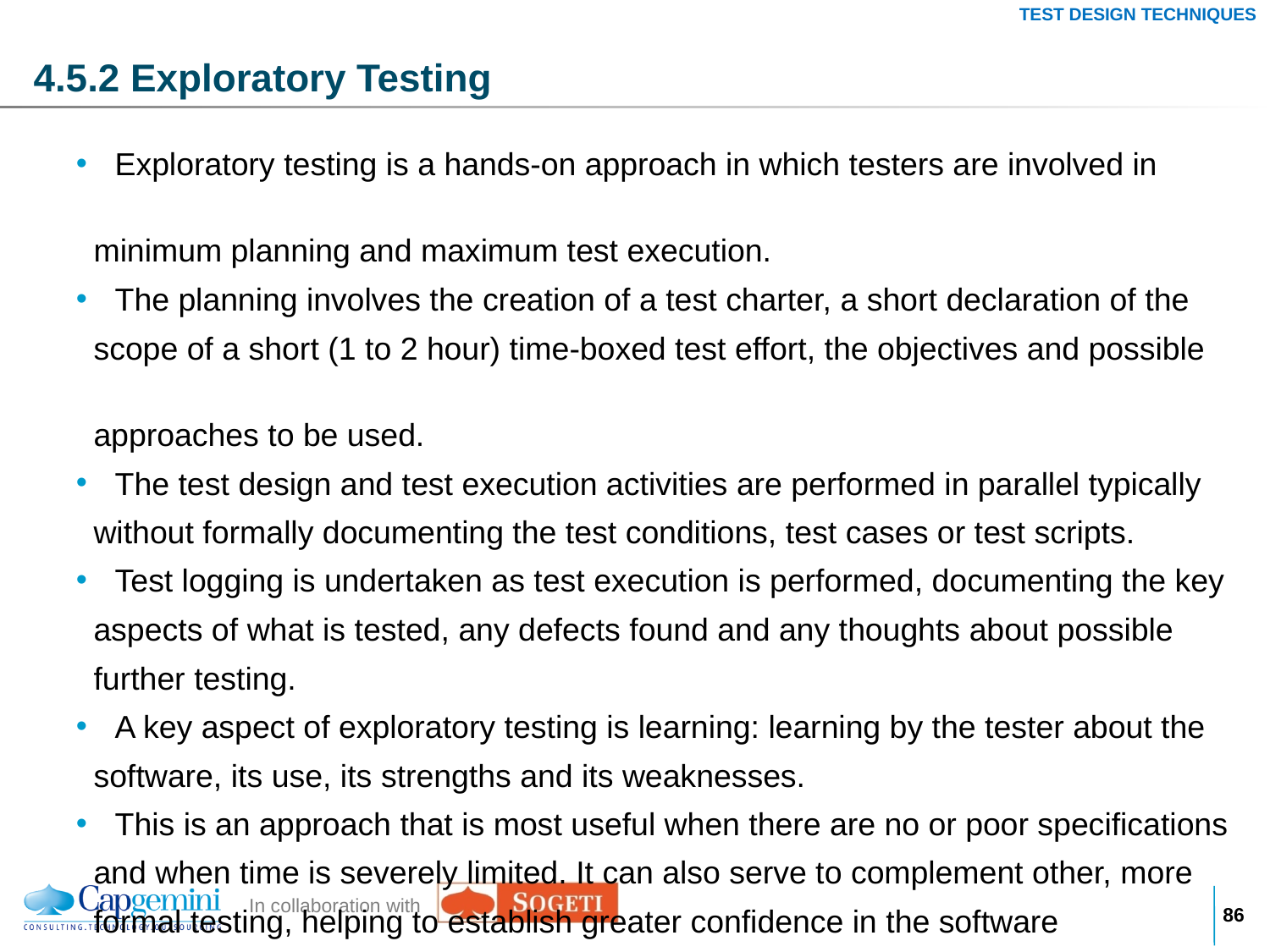

TEST DESIGN TECHNIQUES
# 4.5.2 Exploratory Testing
 Exploratory testing is a hands-on approach in which testers are involved in
  minimum planning and maximum test execution.
 The planning involves the creation of a test charter, a short declaration of the
  scope of a short (1 to 2 hour) time-boxed test effort, the objectives and possible
  approaches to be used.
 The test design and test execution activities are performed in parallel typically
  without formally documenting the test conditions, test cases or test scripts.
 Test logging is undertaken as test execution is performed, documenting the key
  aspects of what is tested, any defects found and any thoughts about possible
  further testing.
 A key aspect of exploratory testing is learning: learning by the tester about the
  software, its use, its strengths and its weaknesses.
 This is an approach that is most useful when there are no or poor specifications
  and when time is severely limited. It can also serve to complement other, more
  formal testing, helping to establish greater confidence in the software

86